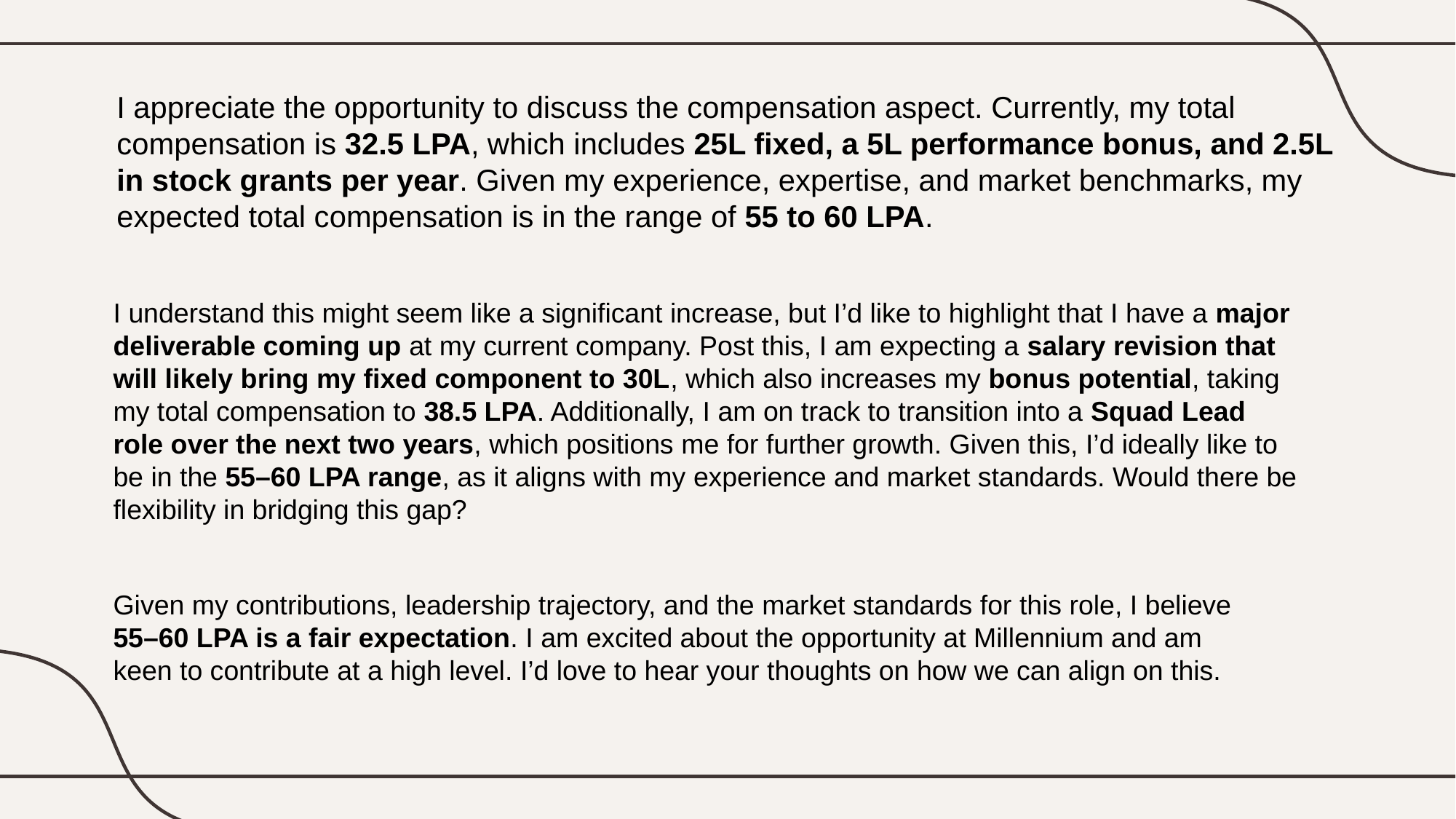

I appreciate the opportunity to discuss the compensation aspect. Currently, my total compensation is 32.5 LPA, which includes 25L fixed, a 5L performance bonus, and 2.5L in stock grants per year. Given my experience, expertise, and market benchmarks, my expected total compensation is in the range of 55 to 60 LPA.
I understand this might seem like a significant increase, but I’d like to highlight that I have a major deliverable coming up at my current company. Post this, I am expecting a salary revision that will likely bring my fixed component to 30L, which also increases my bonus potential, taking my total compensation to 38.5 LPA. Additionally, I am on track to transition into a Squad Lead role over the next two years, which positions me for further growth. Given this, I’d ideally like to be in the 55–60 LPA range, as it aligns with my experience and market standards. Would there be flexibility in bridging this gap?
Given my contributions, leadership trajectory, and the market standards for this role, I believe 55–60 LPA is a fair expectation. I am excited about the opportunity at Millennium and am keen to contribute at a high level. I’d love to hear your thoughts on how we can align on this.